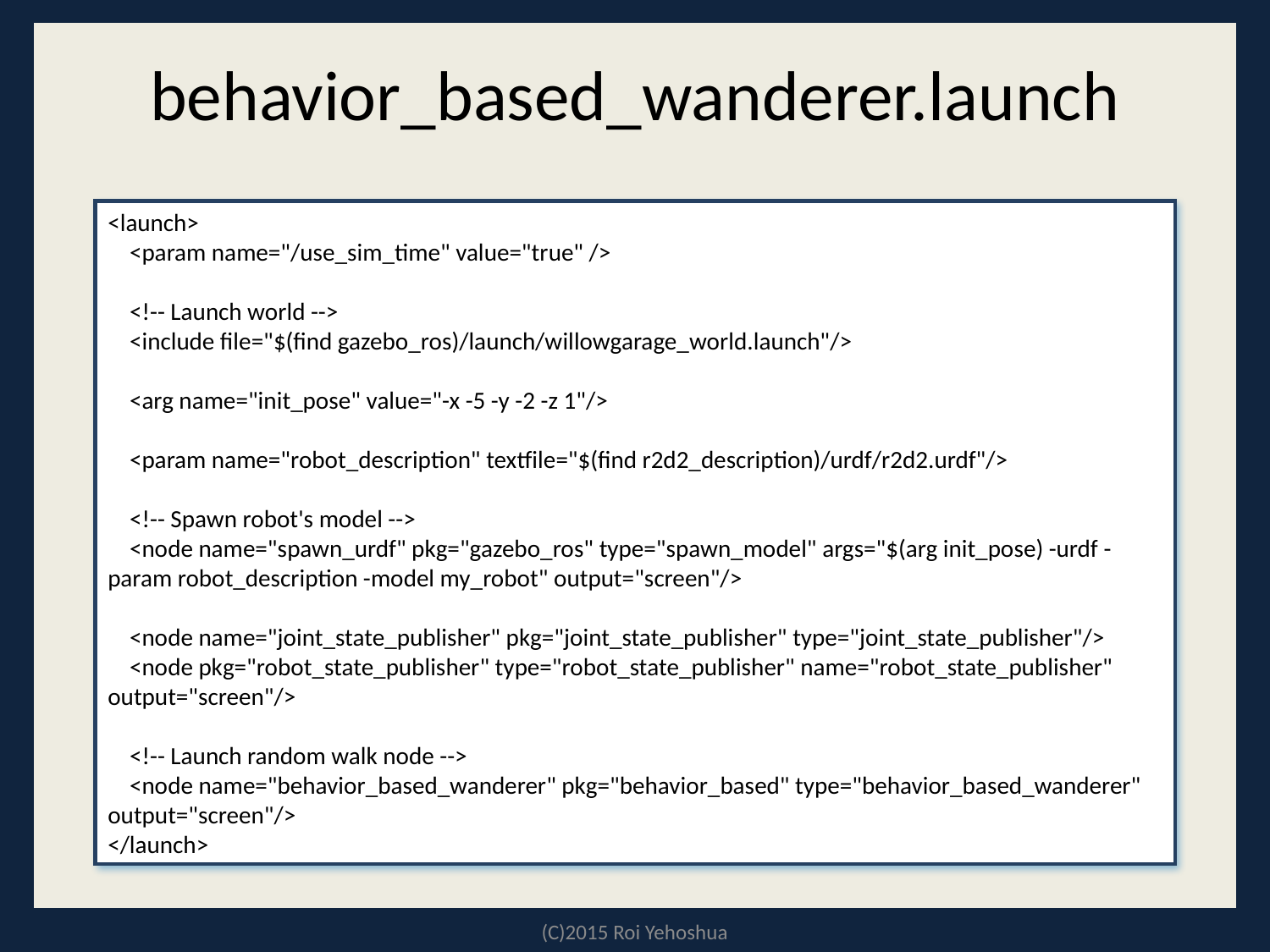

# behavior_based_wanderer.launch
<launch>
    <param name="/use_sim_time" value="true" />

    <!-- Launch world -->
    <include file="$(find gazebo_ros)/launch/willowgarage_world.launch"/>

    <arg name="init_pose" value="-x -5 -y -2 -z 1"/>

    <param name="robot_description" textfile="$(find r2d2_description)/urdf/r2d2.urdf"/>

    <!-- Spawn robot's model -->
    <node name="spawn_urdf" pkg="gazebo_ros" type="spawn_model" args="$(arg init_pose) -urdf -param robot_description -model my_robot" output="screen"/>

    <node name="joint_state_publisher" pkg="joint_state_publisher" type="joint_state_publisher"/>
    <node pkg="robot_state_publisher" type="robot_state_publisher" name="robot_state_publisher" output="screen"/>

    <!-- Launch random walk node -->
    <node name="behavior_based_wanderer" pkg="behavior_based" type="behavior_based_wanderer" output="screen"/>
</launch>
(C)2015 Roi Yehoshua